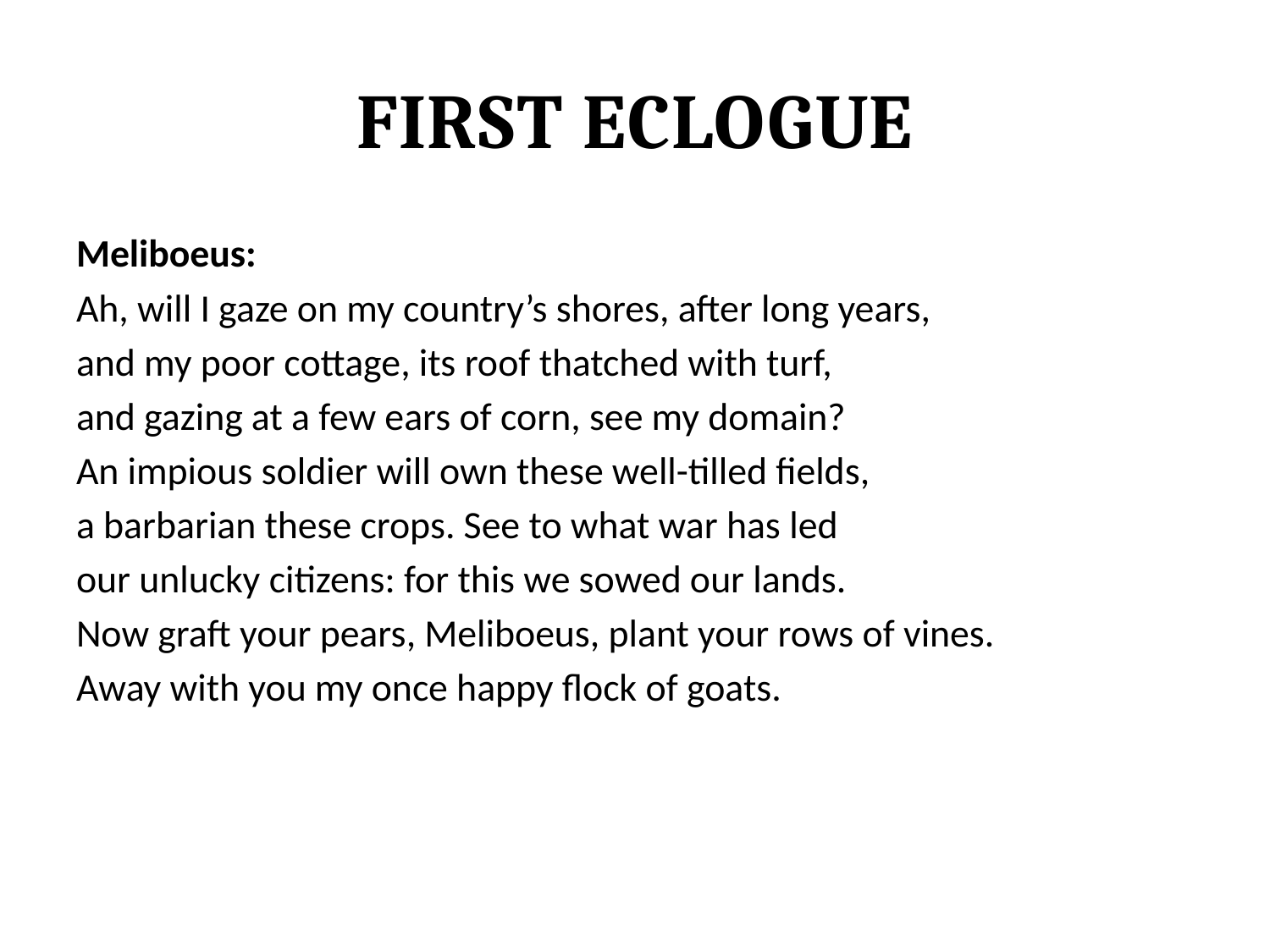

# First Eclogue
Meliboeus:
Ah, will I gaze on my country’s shores, after long years,
and my poor cottage, its roof thatched with turf,
and gazing at a few ears of corn, see my domain?
An impious soldier will own these well-tilled fields,
a barbarian these crops. See to what war has led
our unlucky citizens: for this we sowed our lands.
Now graft your pears, Meliboeus, plant your rows of vines.
Away with you my once happy flock of goats.